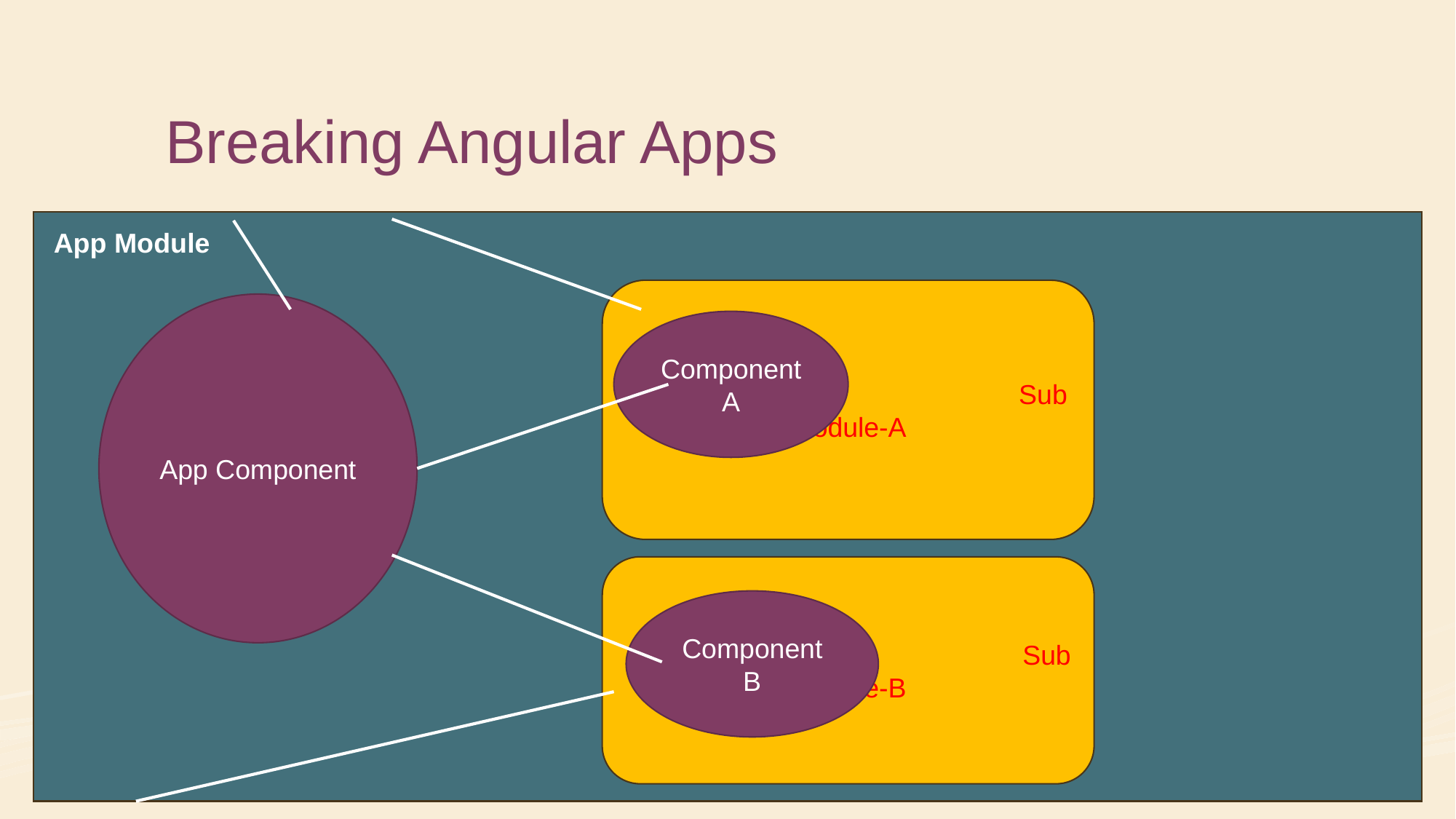

# Breaking Angular Apps

App Module
                                                   Sub module-A
App Component
Component A
                                                    Sub module-B
Component B